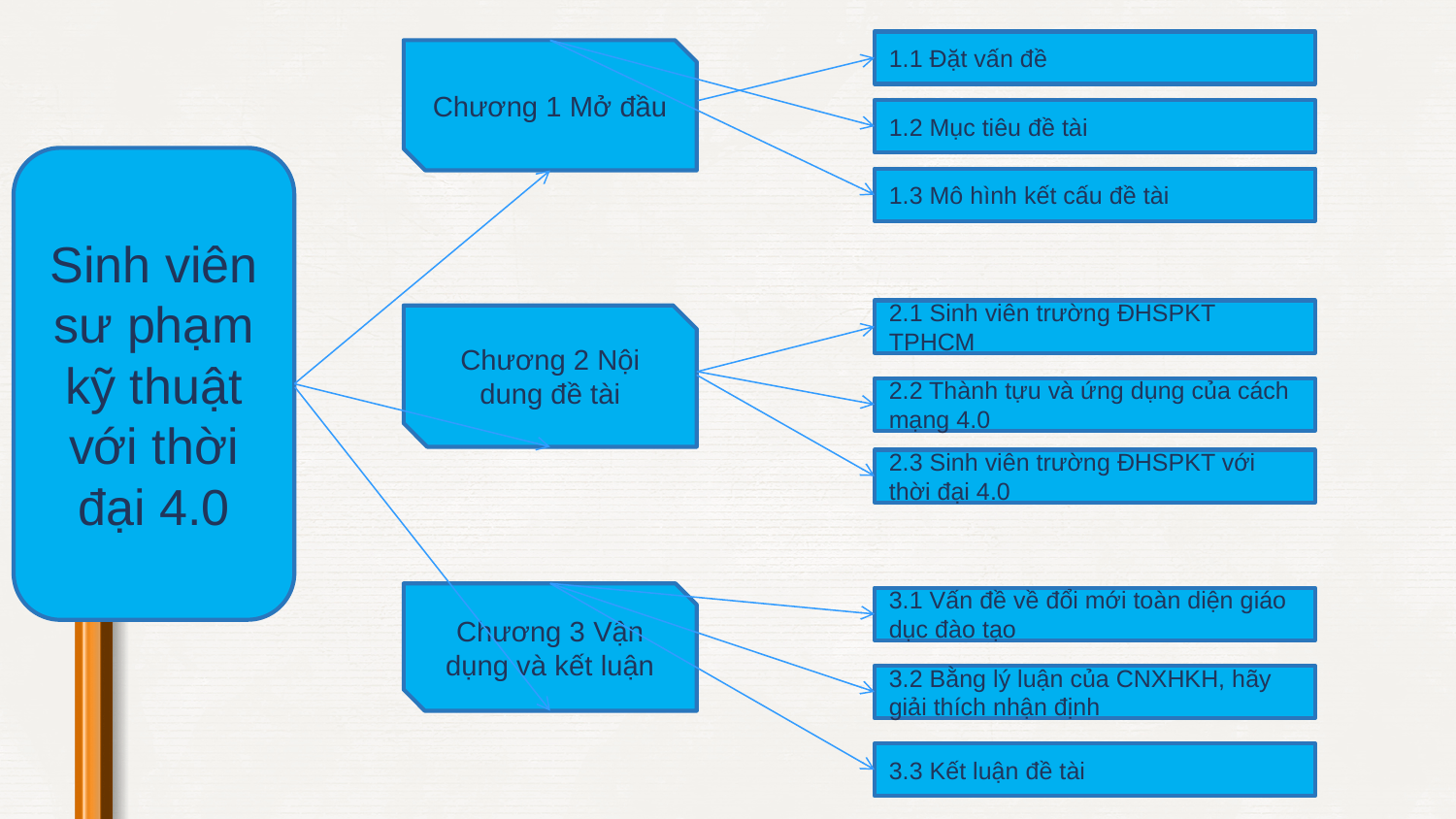

1.1 Đặt vấn đề
Chương 1 Mở đầu
1.2 Mục tiêu đề tài
Sinh viên sư phạm kỹ thuật với thời đại 4.0
1.3 Mô hình kết cấu đề tài
2.1 Sinh viên trường ĐHSPKT TPHCM
Chương 2 Nội dung đề tài
2.2 Thành tựu và ứng dụng của cách mạng 4.0
2.3 Sinh viên trường ĐHSPKT với thời đại 4.0
Chương 3 Vận dụng và kết luận
3.1 Vấn đề về đổi mới toàn diện giáo dục đào tạo
3.2 Bằng lý luận của CNXHKH, hãy giải thích nhận định
3.3 Kết luận đề tài